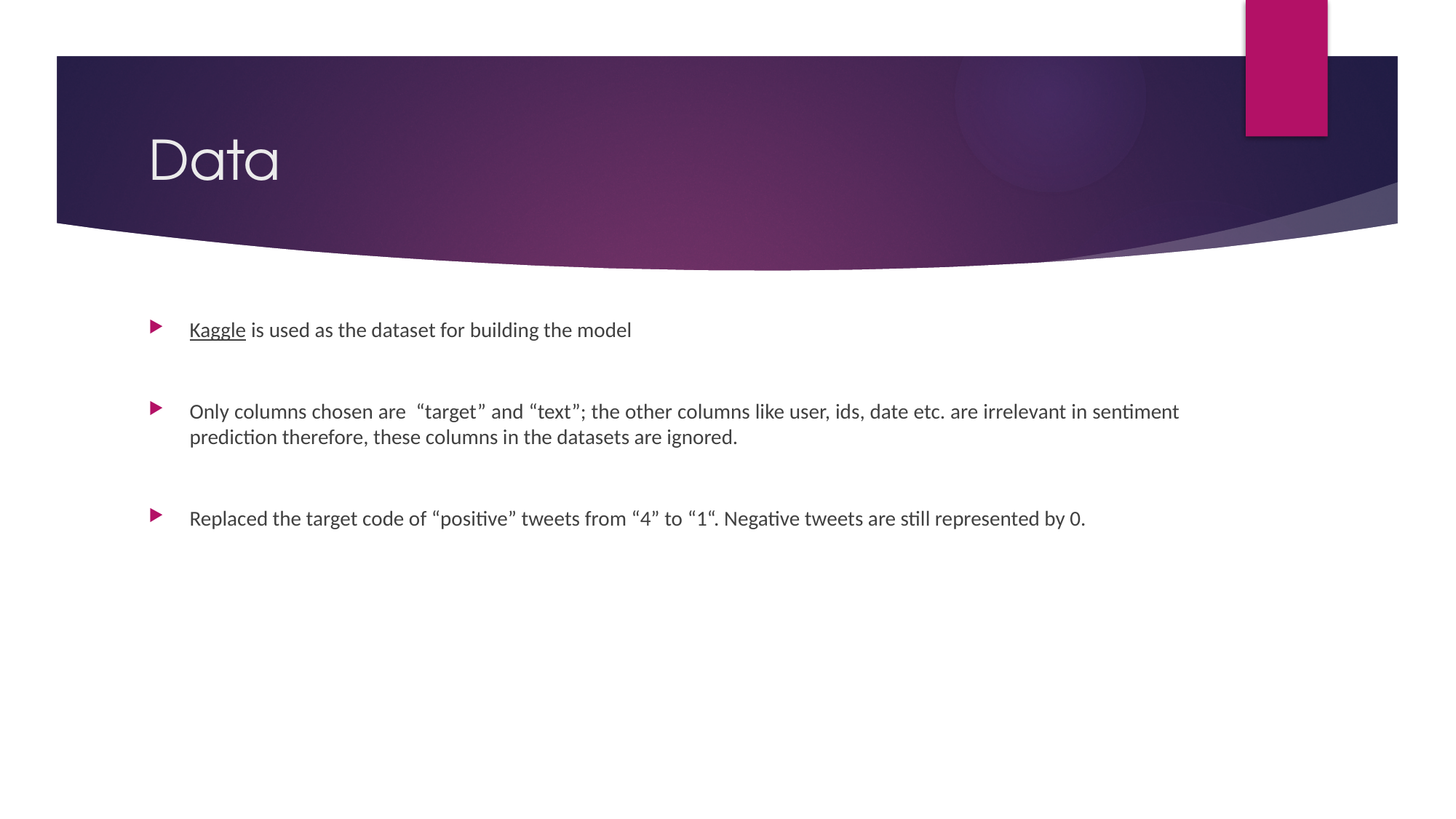

# Data
Kaggle is used as the dataset for building the model

Only columns chosen are  “target” and “text”; the other columns like user, ids, date etc. are irrelevant in sentiment prediction therefore, these columns in the datasets are ignored.

Replaced the target code of “positive” tweets from “4” to “1“. Negative tweets are still represented by 0.